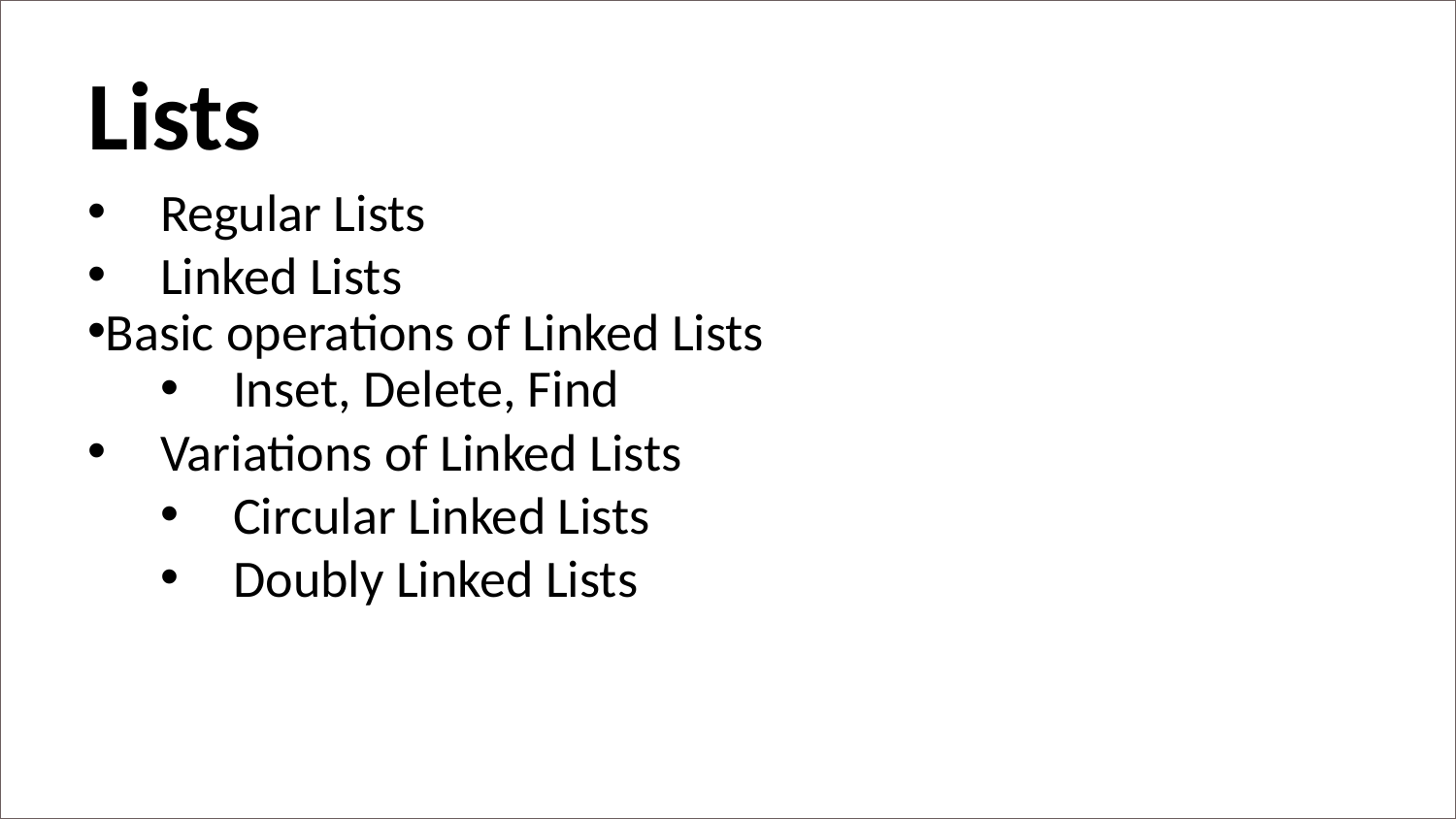

Lists
Regular Lists
Linked Lists
Basic operations of Linked Lists
Inset, Delete, Find
Variations of Linked Lists
Circular Linked Lists
Doubly Linked Lists